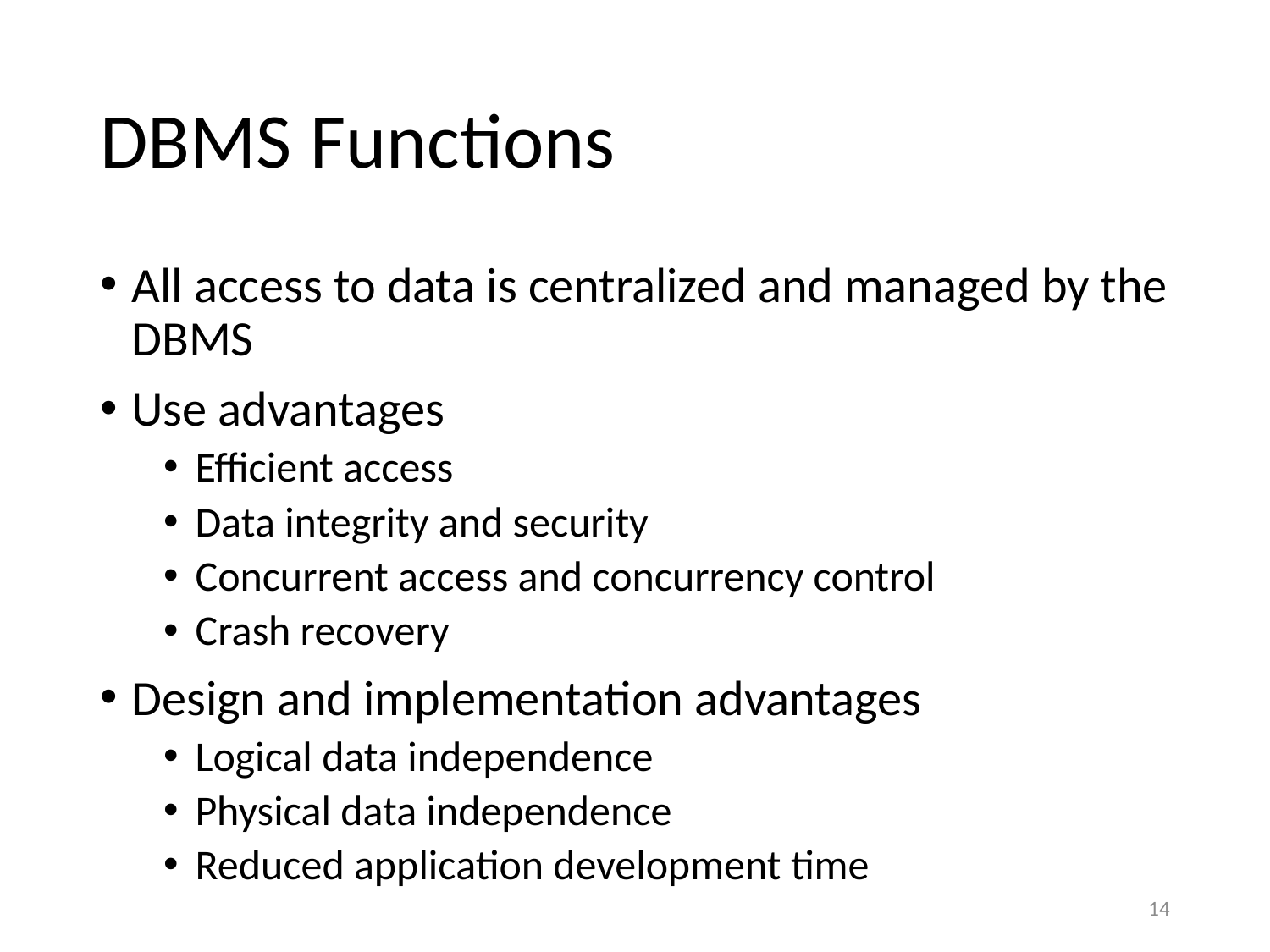

# DBMS Functions
All access to data is centralized and managed by the DBMS
Use advantages
Efficient access
Data integrity and security
Concurrent access and concurrency control
Crash recovery
Design and implementation advantages
Logical data independence
Physical data independence
Reduced application development time

14